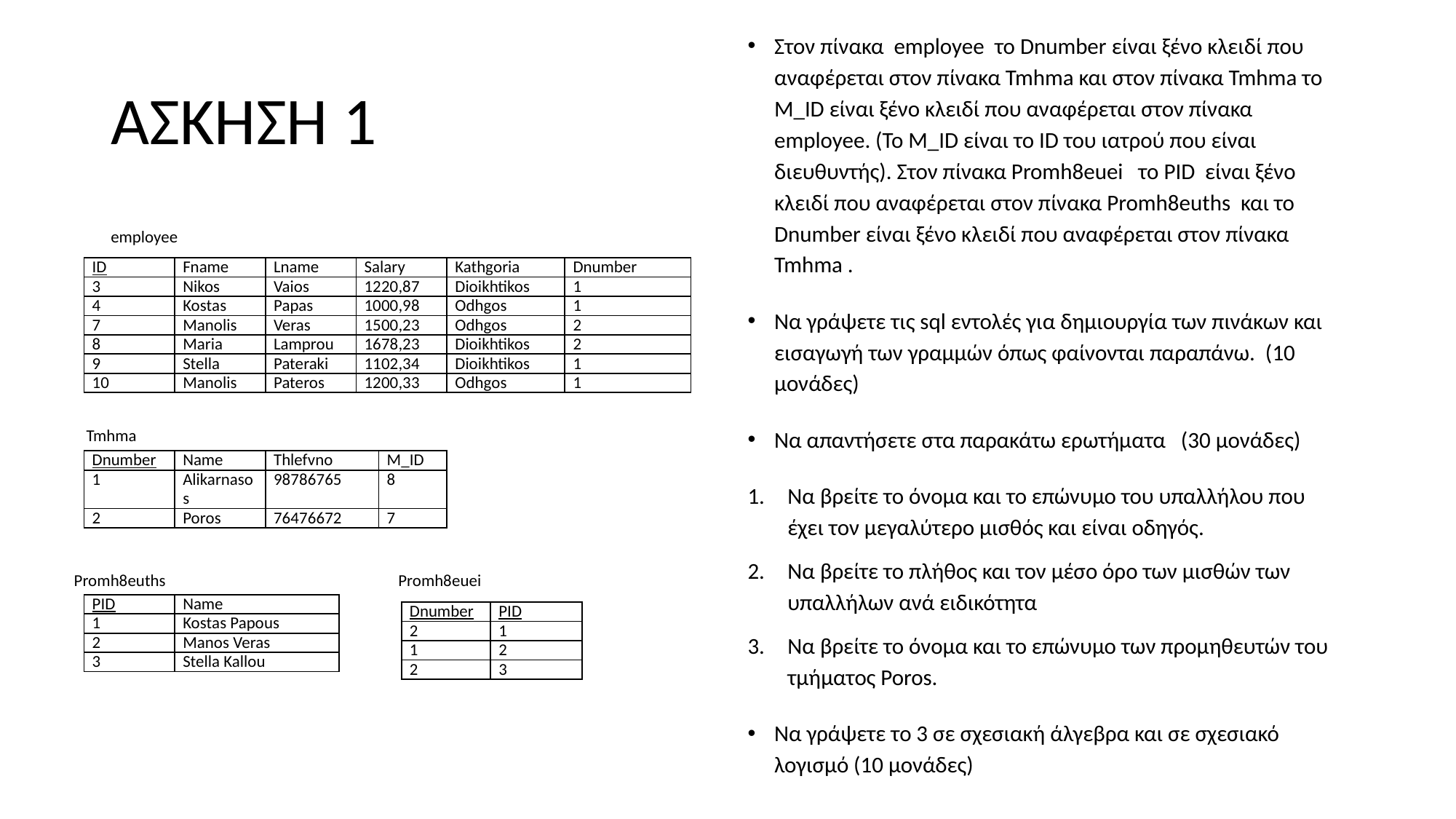

Στον πίνακα  employee  το Dnumber είναι ξένο κλειδί που αναφέρεται στον πίνακα Tmhma και στον πίνακα Tmhma το M_ID είναι ξένο κλειδί που αναφέρεται στον πίνακα employee. (Το M_ID είναι το ID του ιατρού που είναι διευθυντής). Στον πίνακα Promh8euei   το PID  είναι ξένο κλειδί που αναφέρεται στον πίνακα Promh8euths  και το  Dnumber είναι ξένο κλειδί που αναφέρεται στον πίνακα Tmhma .
Να γράψετε τις sql εντολές για δημιουργία των πινάκων και εισαγωγή των γραμμών όπως φαίνονται παραπάνω.  (10 μονάδες)
Να απαντήσετε στα παρακάτω ερωτήματα   (30 μονάδες)
Να βρείτε το όνομα και το επώνυμο του υπαλλήλου που έχει τον μεγαλύτερο μισθός και είναι οδηγός.
Να βρείτε το πλήθος και τον μέσο όρο των μισθών των υπαλλήλων ανά ειδικότητα
Να βρείτε το όνομα και το επώνυμο των προμηθευτών του τμήματος Poros.
Να γράψετε το 3 σε σχεσιακή άλγεβρα και σε σχεσιακό λογισμό (10 μονάδες)

# ΑΣΚΗΣΗ 1
employee
| ID | Fname | Lname | Salary | Kathgoria | Dnumber |
| --- | --- | --- | --- | --- | --- |
| 3 | Nikos | Vaios | 1220,87 | Dioikhtikos | 1 |
| 4 | Kostas | Papas | 1000,98 | Odhgos | 1 |
| 7 | Manolis | Veras | 1500,23 | Odhgos | 2 |
| 8 | Maria | Lamprou | 1678,23 | Dioikhtikos | 2 |
| 9 | Stella | Pateraki | 1102,34 | Dioikhtikos | 1 |
| 10 | Manolis | Pateros | 1200,33 | Odhgos | 1 |
Tmhma
| Dnumber | Name | Thlefvno | M\_ID |
| --- | --- | --- | --- |
| 1 | Alikarnasos | 98786765 | 8 |
| 2 | Poros | 76476672 | 7 |
Promh8euths
Promh8euei
| PID | Name |
| --- | --- |
| 1 | Kostas Papous |
| 2 | Manos Veras |
| 3 | Stella Kallou |
| Dnumber | PID |
| --- | --- |
| 2 | 1 |
| 1 | 2 |
| 2 | 3 |